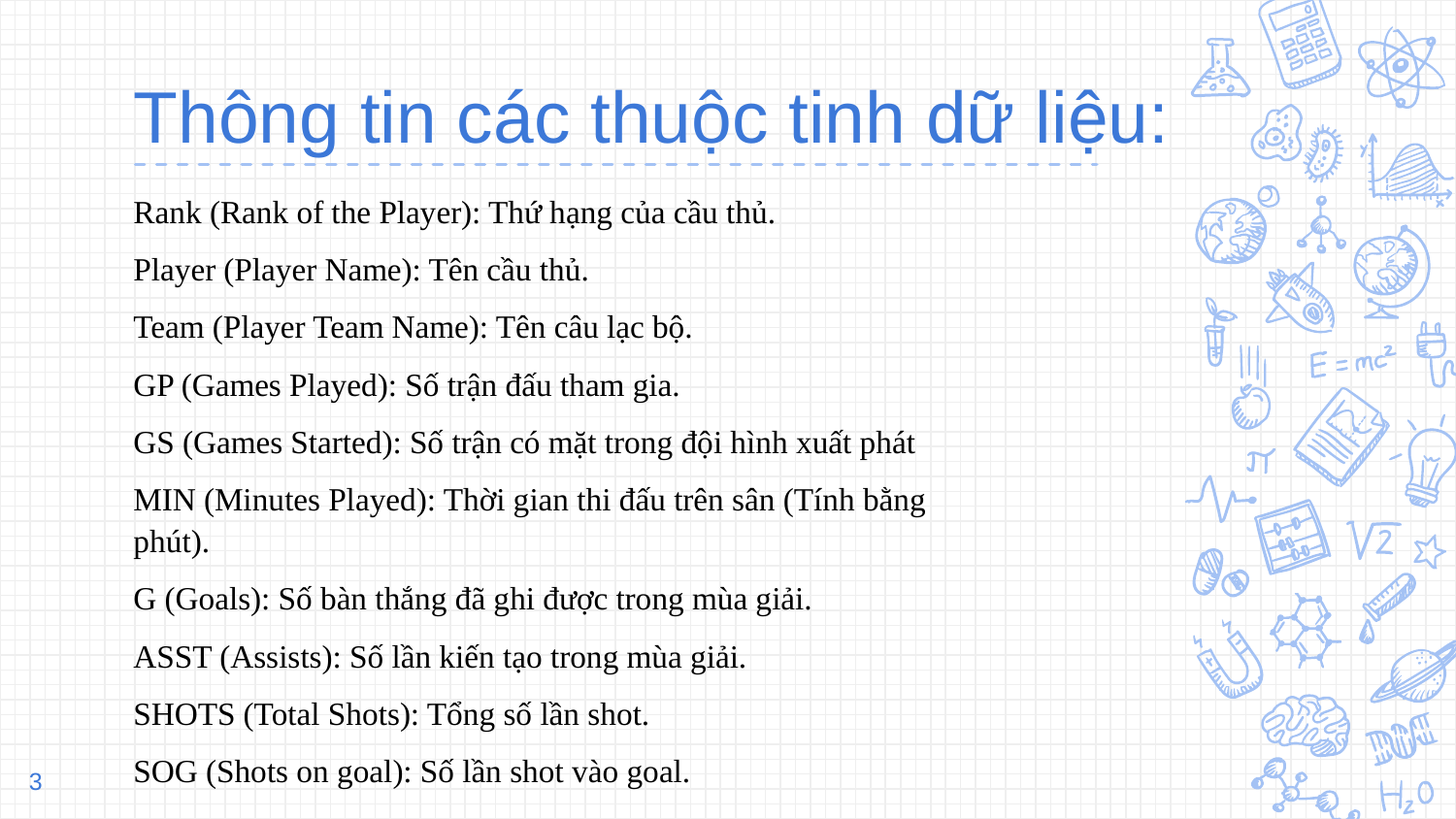

# Thông tin các thuộc tinh dữ liệu:
Rank (Rank of the Player): Thứ hạng của cầu thủ.
Player (Player Name): Tên cầu thủ.
Team (Player Team Name): Tên câu lạc bộ.
GP (Games Played): Số trận đấu tham gia.
GS (Games Started): Số trận có mặt trong đội hình xuất phát
MIN (Minutes Played): Thời gian thi đấu trên sân (Tính bằng phút).
G (Goals): Số bàn thắng đã ghi được trong mùa giải.
ASST (Assists): Số lần kiến tạo trong mùa giải.
SHOTS (Total Shots): Tổng số lần shot.
SOG (Shots on goal): Số lần shot vào goal.

3